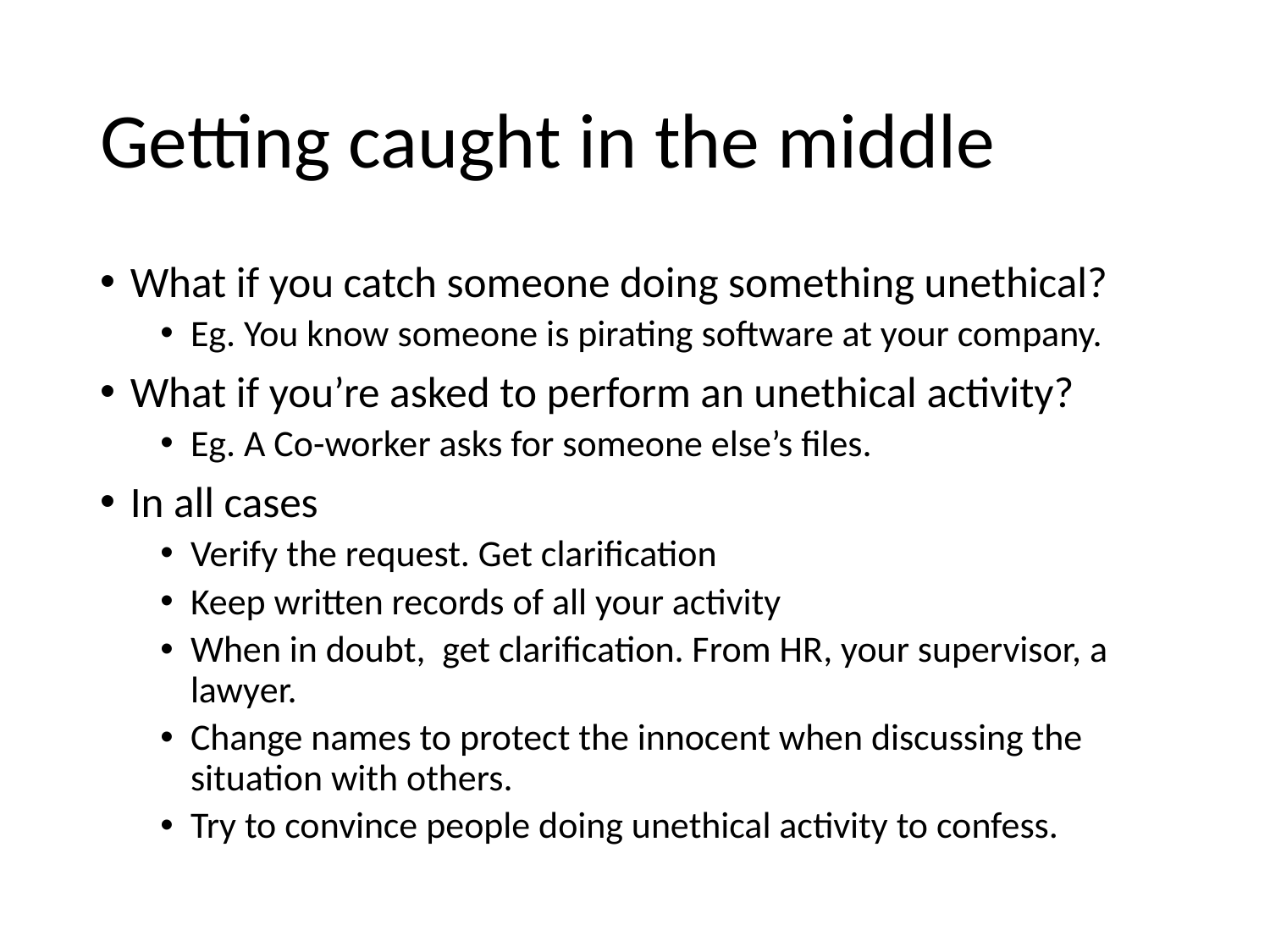

# Getting caught in the middle
What if you catch someone doing something unethical?
Eg. You know someone is pirating software at your company.
What if you’re asked to perform an unethical activity?
Eg. A Co-worker asks for someone else’s files.
In all cases
Verify the request. Get clarification
Keep written records of all your activity
When in doubt,  get clarification. From HR, your supervisor, a lawyer.
Change names to protect the innocent when discussing the situation with others.
Try to convince people doing unethical activity to confess.